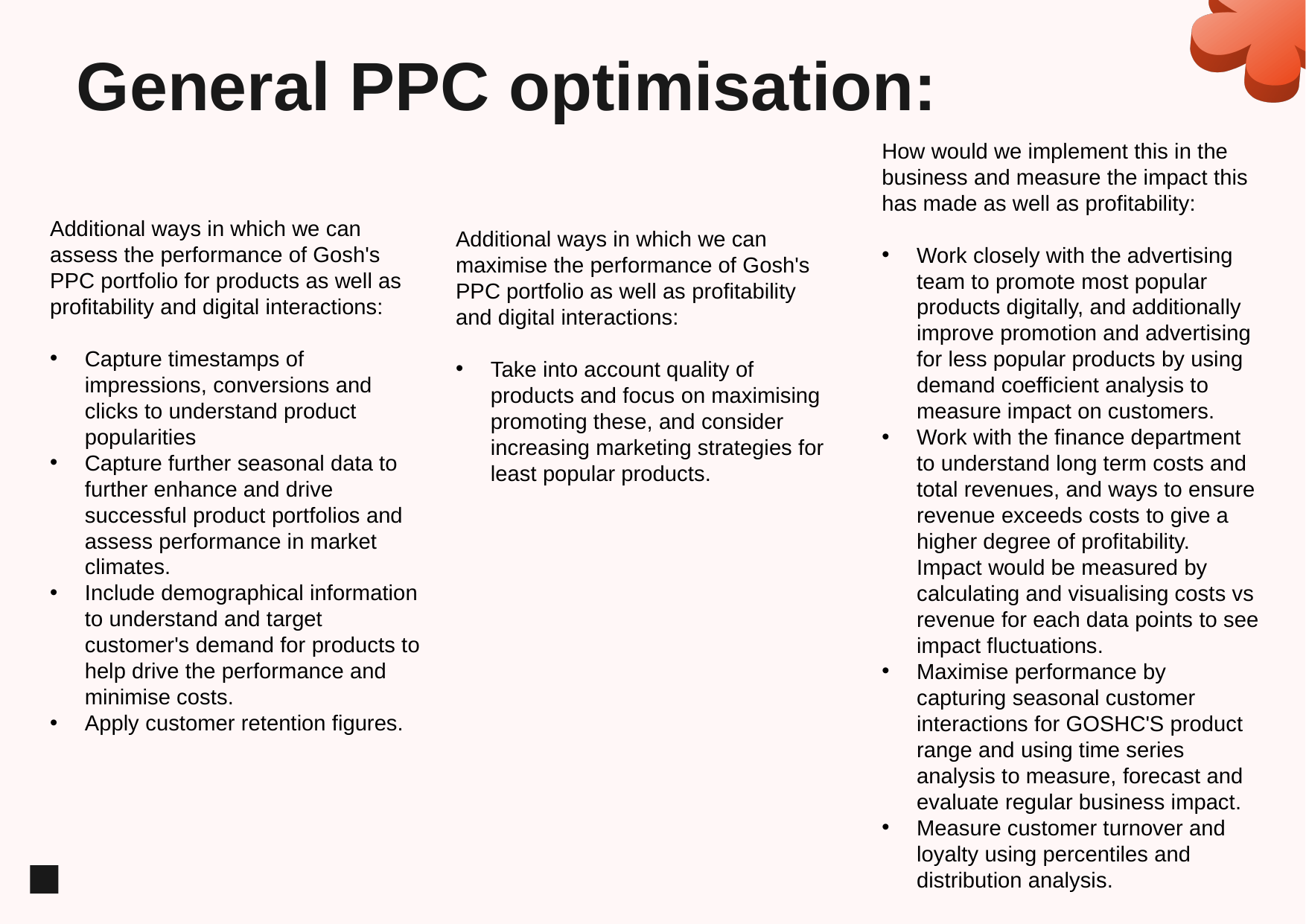

# General PPC optimisation:
How would we implement this in the business and measure the impact this has made as well as profitability:

Work closely with the advertising team to promote most popular products digitally, and additionally improve promotion and advertising for less popular products by using demand coefficient analysis to measure impact on customers.
Work with the finance department to understand long term costs and total revenues, and ways to ensure revenue exceeds costs to give a higher degree of profitability. Impact would be measured by calculating and visualising costs vs revenue for each data points to see impact fluctuations.
Maximise performance by capturing seasonal customer interactions for GOSHC'S product range and using time series analysis to measure, forecast and evaluate regular business impact.
Measure customer turnover and loyalty using percentiles and distribution analysis.

Additional ways in which we can assess the performance of Gosh's PPC portfolio for products as well as profitability and digital interactions:

Capture timestamps of impressions, conversions and clicks to understand product popularities
Capture further seasonal data to further enhance and drive successful product portfolios and assess performance in market climates.
Include demographical information to understand and target customer's demand for products to help drive the performance and minimise costs.
Apply customer retention figures.

Additional ways in which we can maximise the performance of Gosh's PPC portfolio as well as profitability and digital interactions:

Take into account quality of products and focus on maximising promoting these, and consider increasing marketing strategies for least popular products.